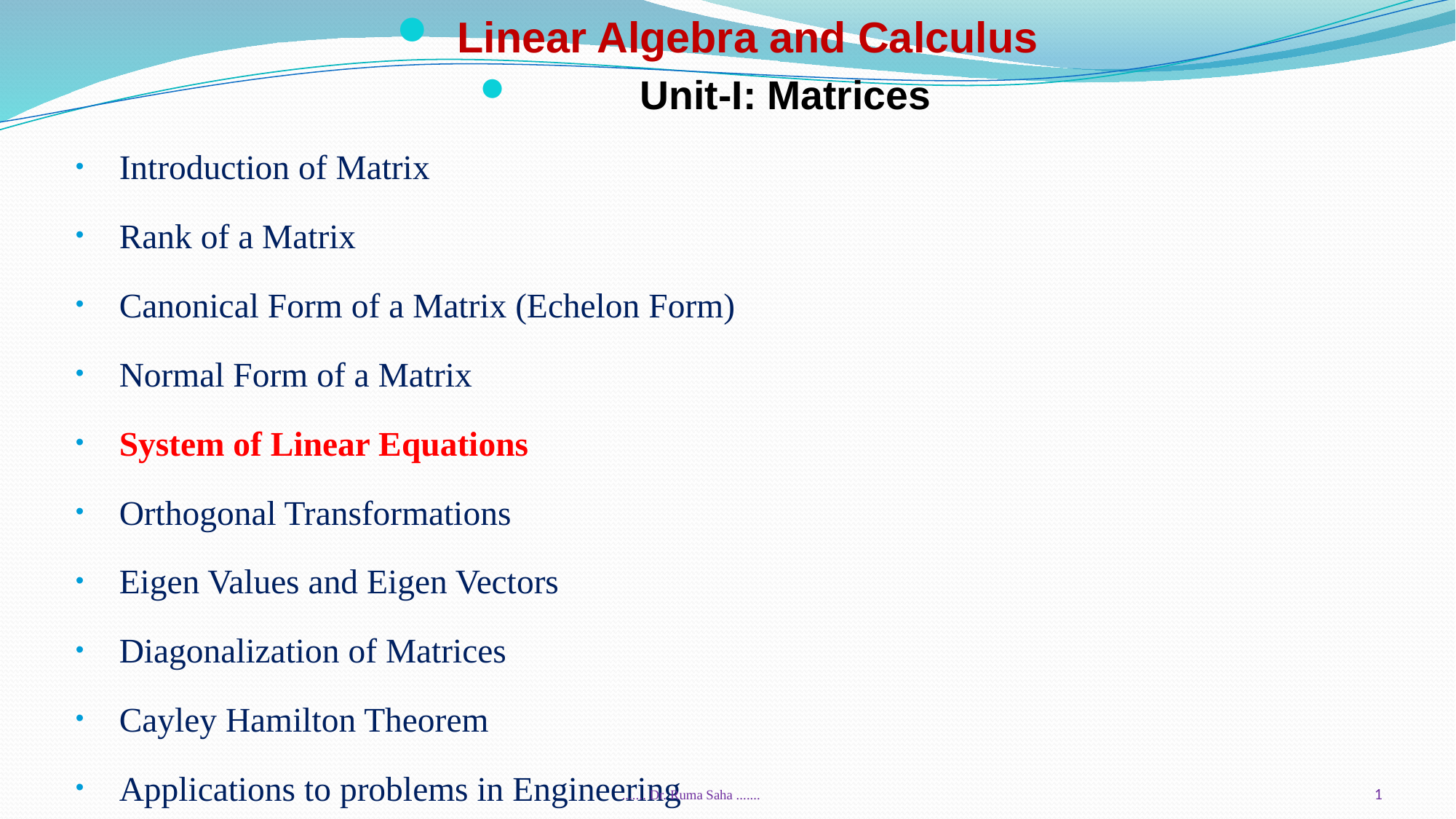

Linear Algebra and Calculus
	Unit-I: Matrices
Introduction of Matrix
Rank of a Matrix
Canonical Form of a Matrix (Echelon Form)
Normal Form of a Matrix
System of Linear Equations
Orthogonal Transformations
Eigen Values and Eigen Vectors
Diagonalization of Matrices
Cayley Hamilton Theorem
Applications to problems in Engineering
....... Dr. Ruma Saha .......
1